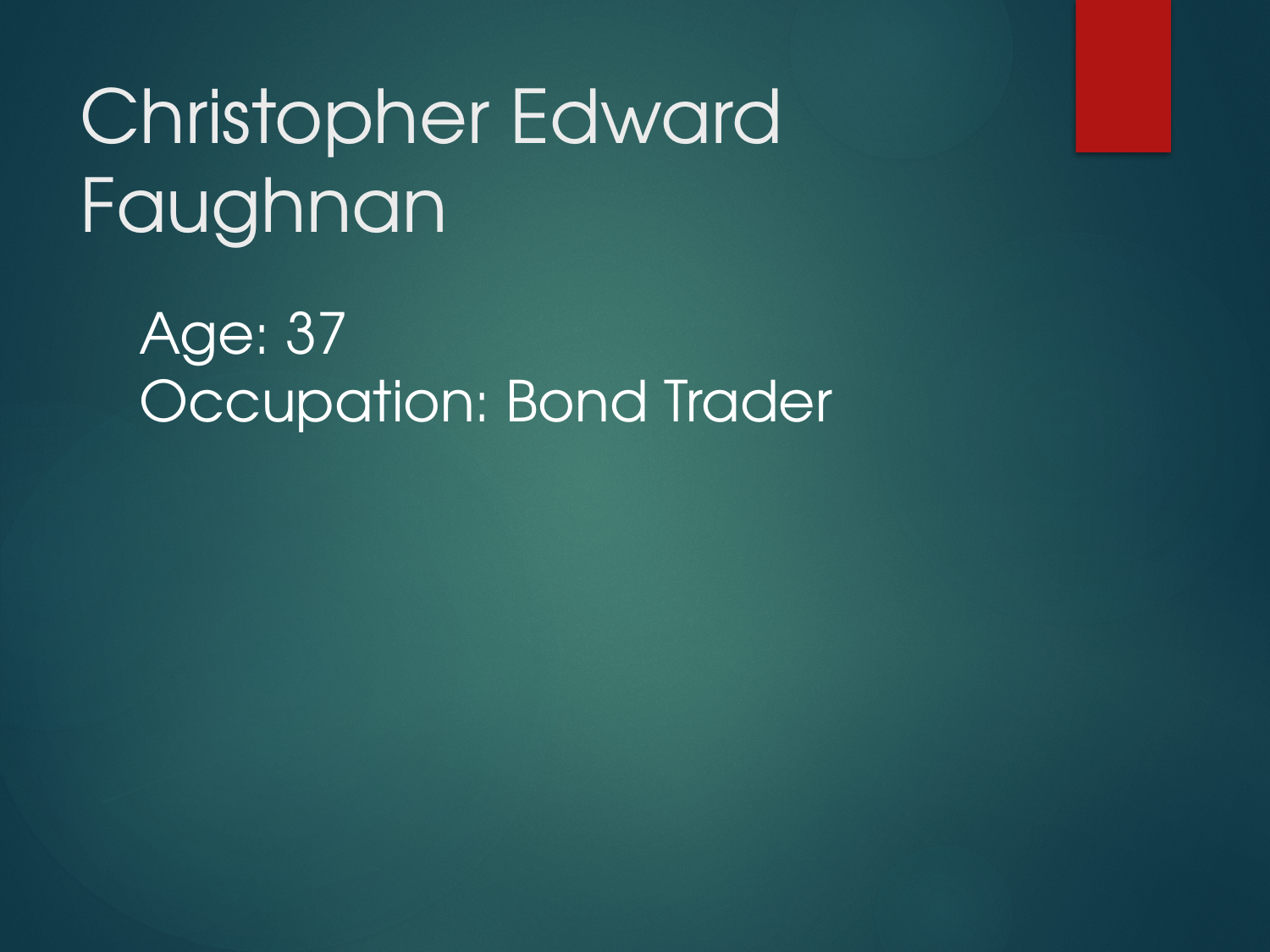

# Christopher Edward Faughnan

Age: 37
Occupation: Bond Trader